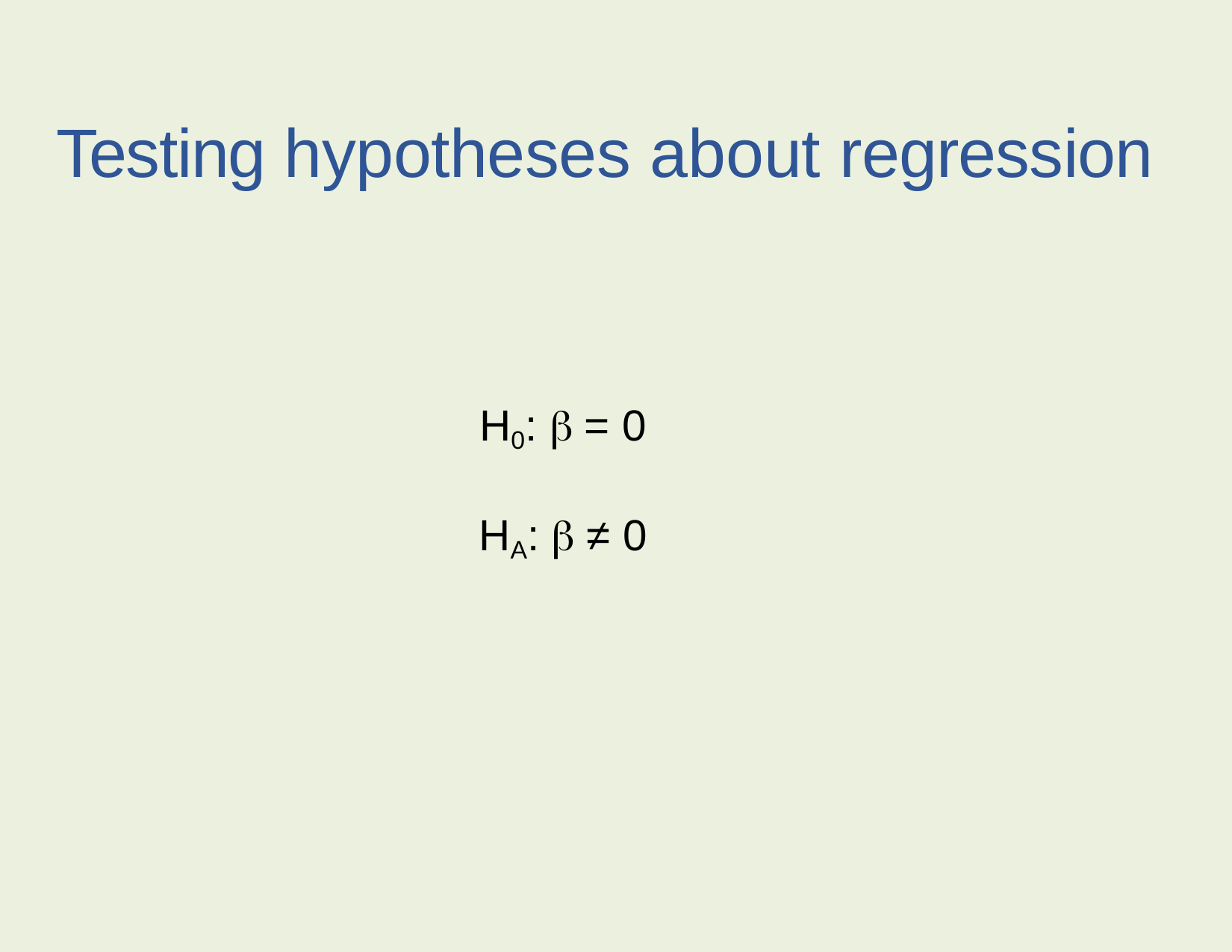

Testing hypotheses about regression
H0: β = 0

HA: β ≠ 0